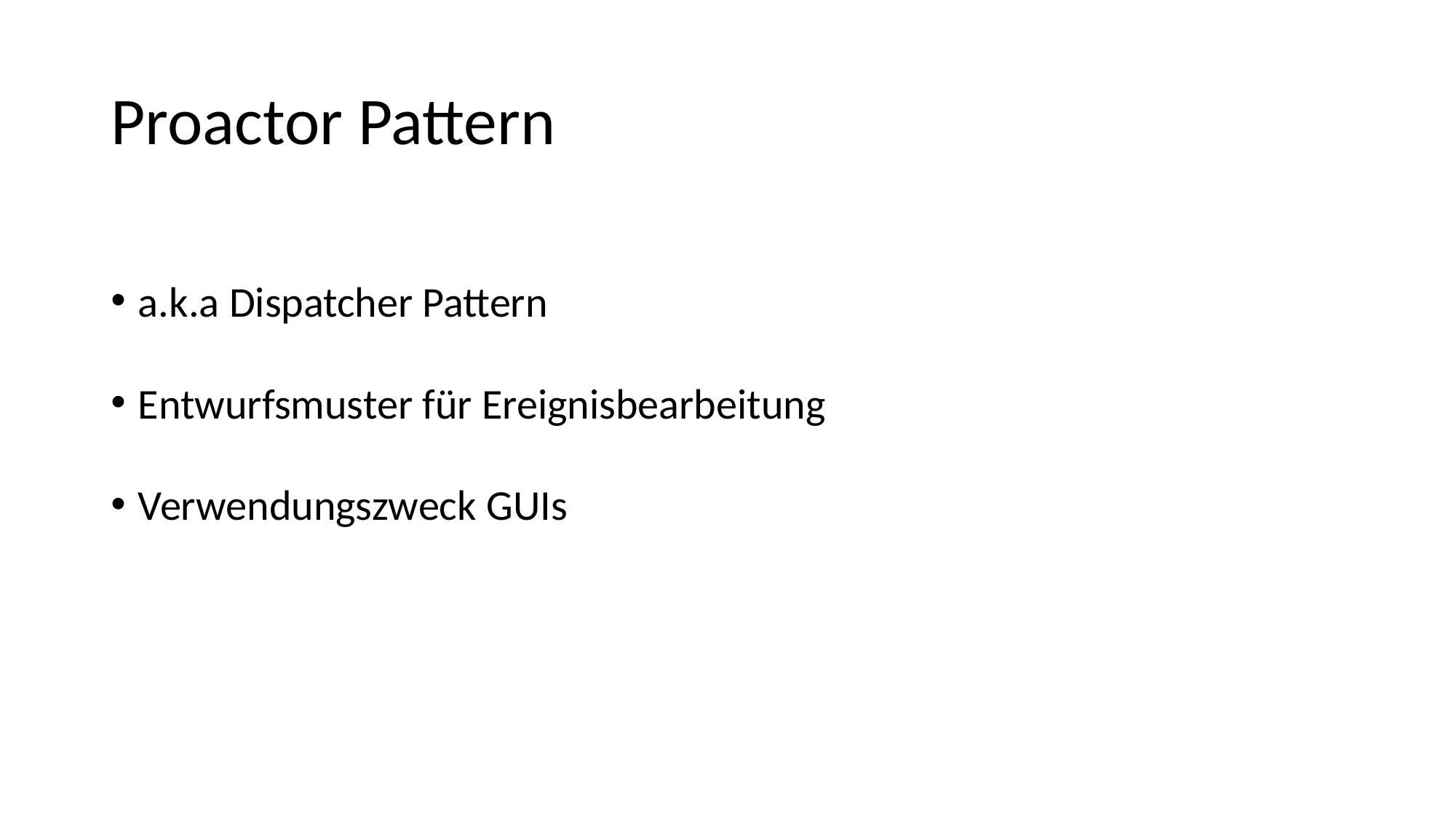

Proactor Pattern
a.k.a Dispatcher Pattern
Entwurfsmuster für Ereignisbearbeitung
Verwendungszweck GUIs